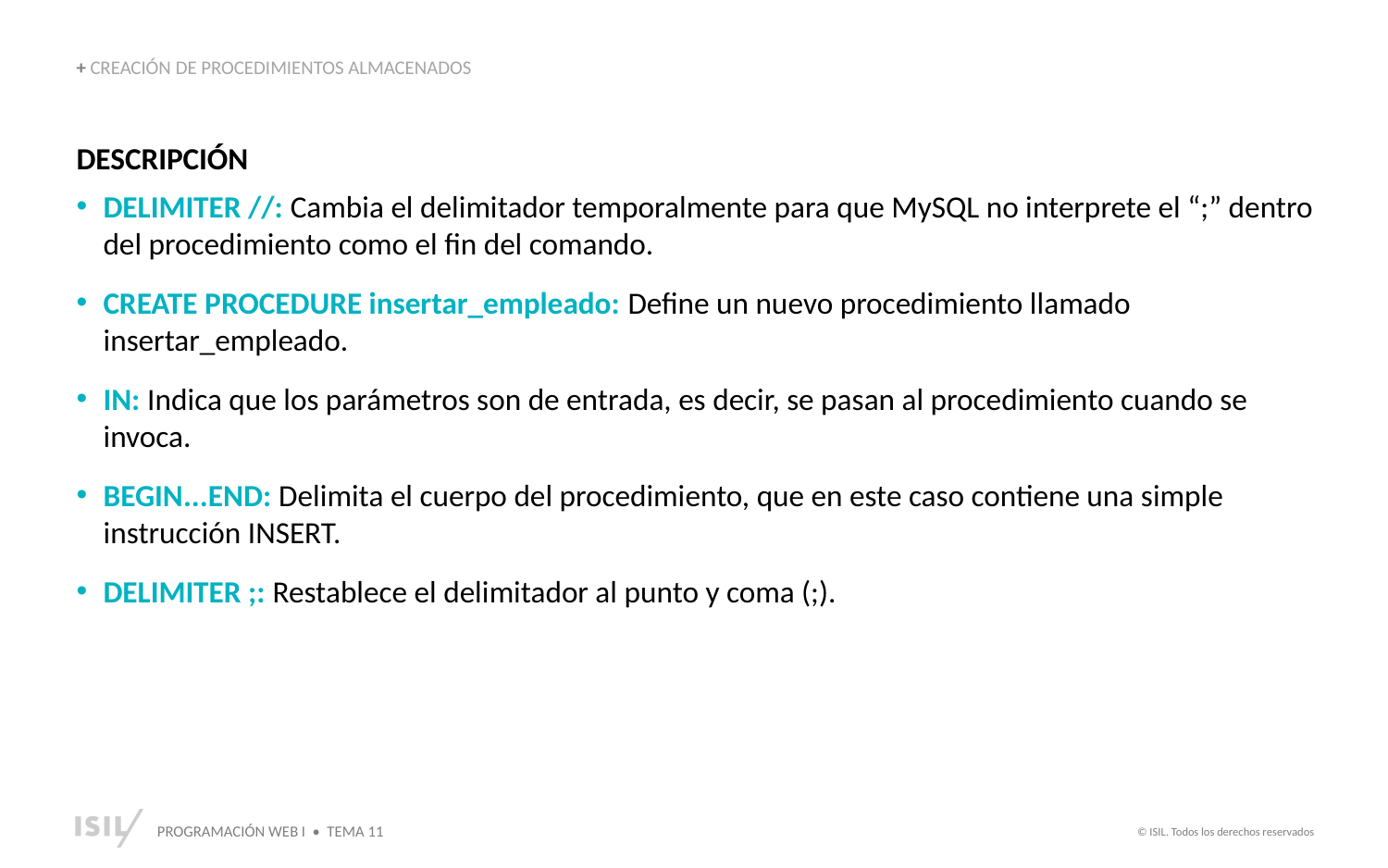

+ CREACIÓN DE PROCEDIMIENTOS ALMACENADOS
DESCRIPCIÓN
DELIMITER //: Cambia el delimitador temporalmente para que MySQL no interprete el “;” dentro del procedimiento como el fin del comando.

CREATE PROCEDURE insertar_empleado: Define un nuevo procedimiento llamado insertar_empleado.

IN: Indica que los parámetros son de entrada, es decir, se pasan al procedimiento cuando se invoca.

BEGIN...END: Delimita el cuerpo del procedimiento, que en este caso contiene una simple instrucción INSERT.

DELIMITER ;: Restablece el delimitador al punto y coma (;).